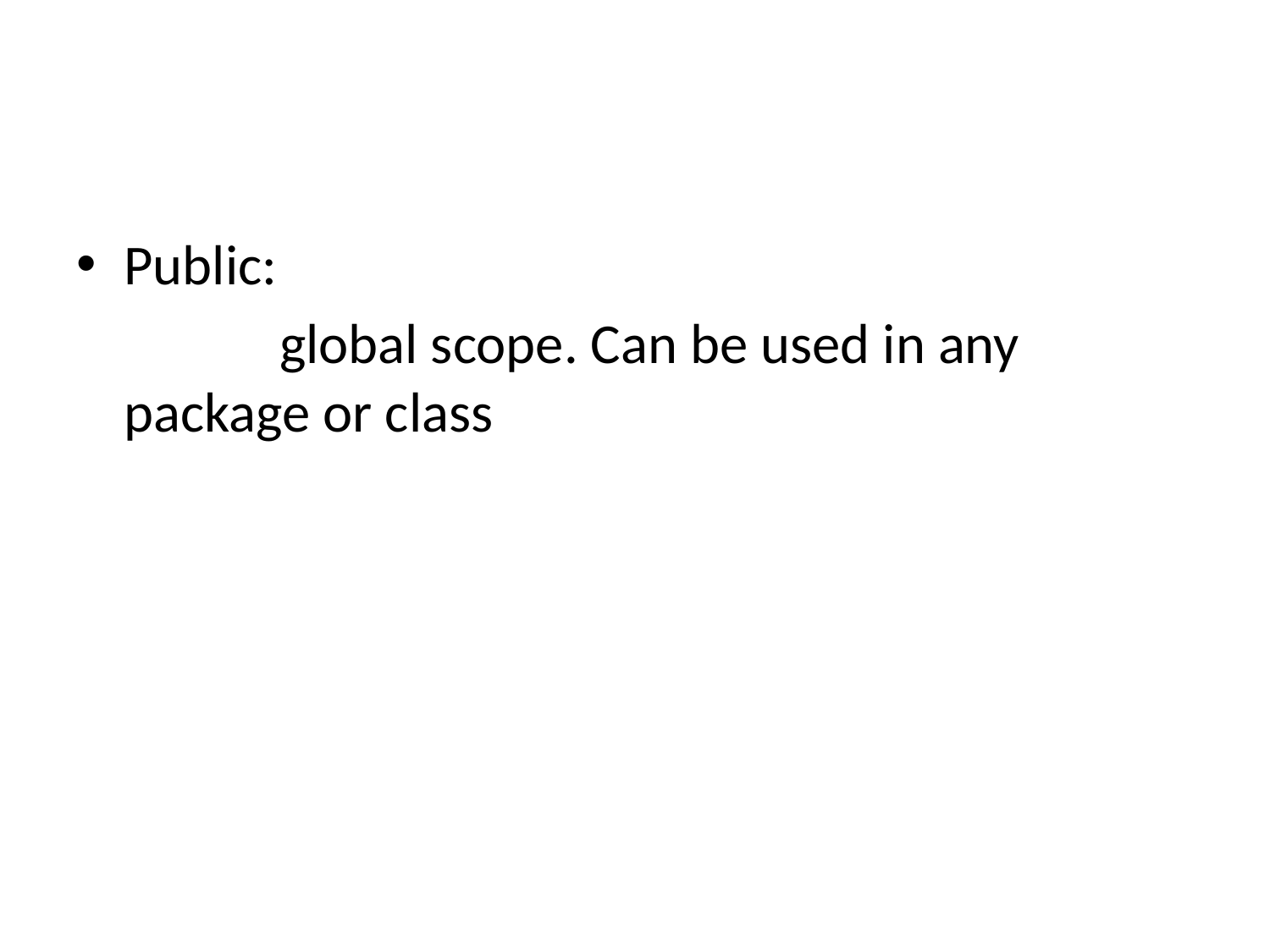

#
Public:
                global scope. Can be used in any package or class